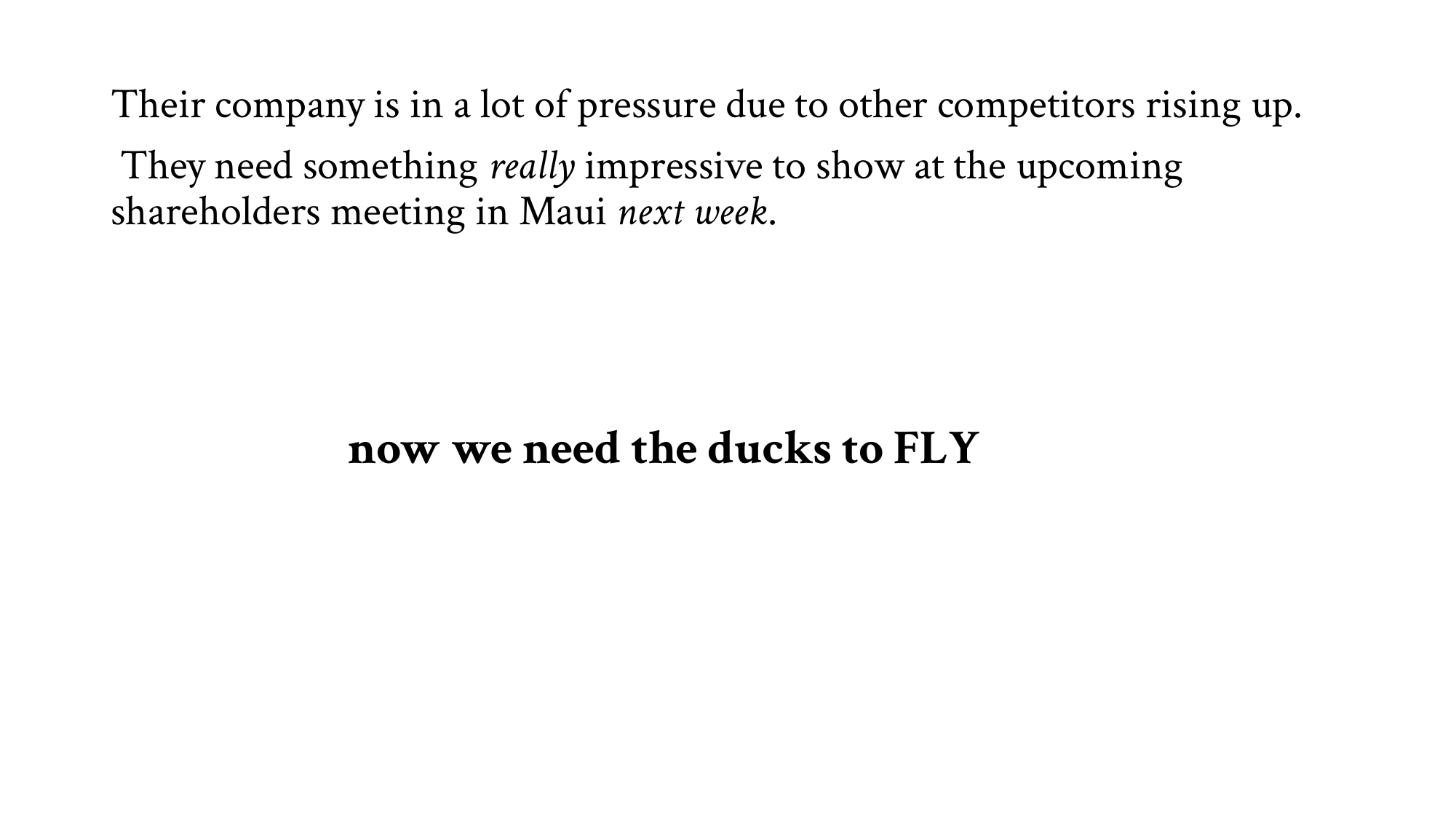

Their company is in a lot of pressure due to other competitors rising up.
 They need something really impressive to show at the upcoming shareholders meeting in Maui next week.
now we need the ducks to FLY